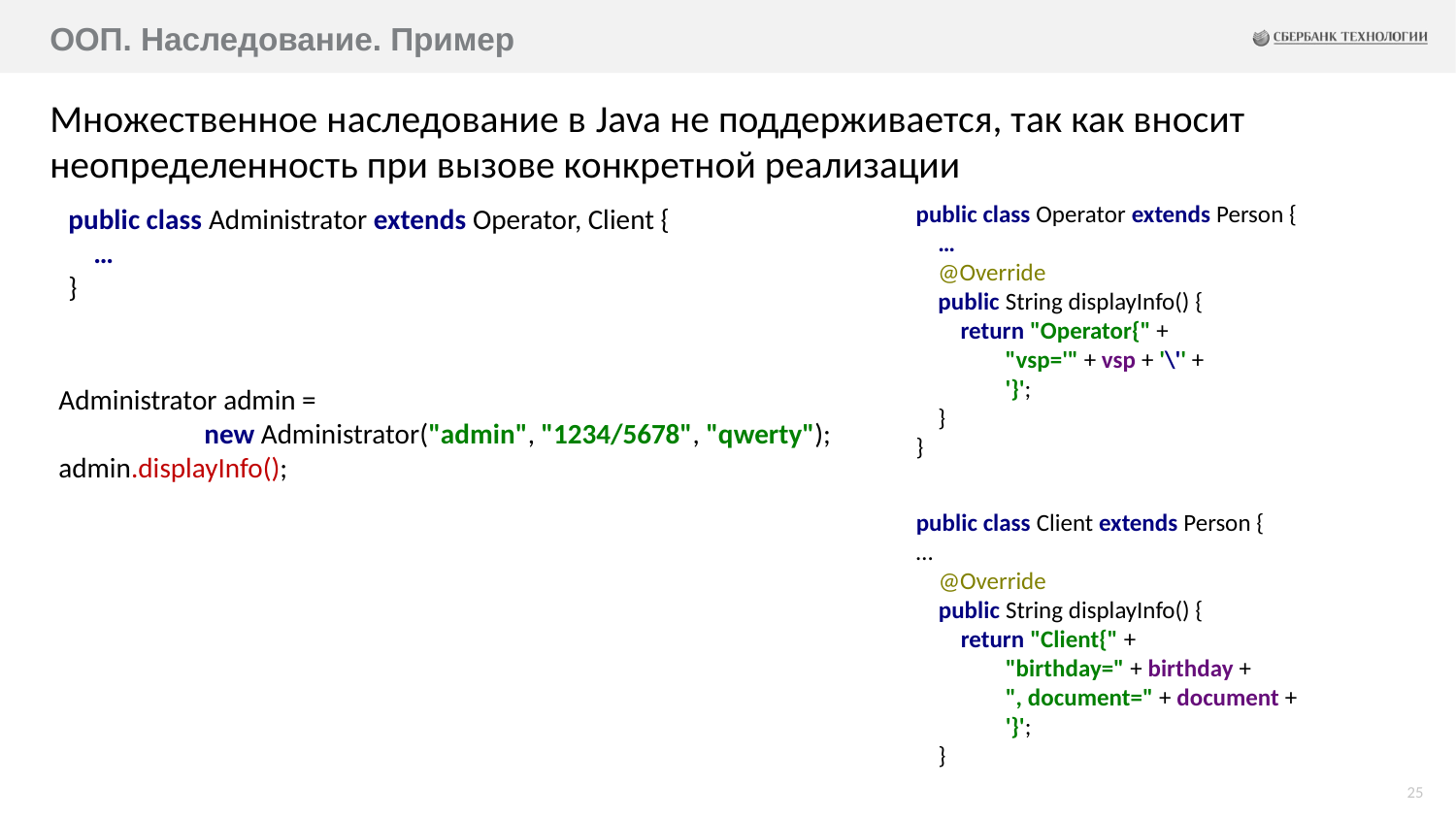

# ООП. Наследование. Пример
Множественное наследование в Java не поддерживается, так как вносит неопределенность при вызове конкретной реализации
public class Operator extends Person {
    …
    @Override
    public String displayInfo() {
        return "Operator{" +
                "vsp='" + vsp + '\'' +
                '}';
    }
}
public class Administrator extends Operator, Client {
    …
}
Administrator admin =
	new Administrator("admin", "1234/5678", "qwerty");
admin.displayInfo();
public class Client extends Person {
…
    @Override
    public String displayInfo() {
        return "Client{" +
                "birthday=" + birthday +
                ", document=" + document +
                '}';
    }
25